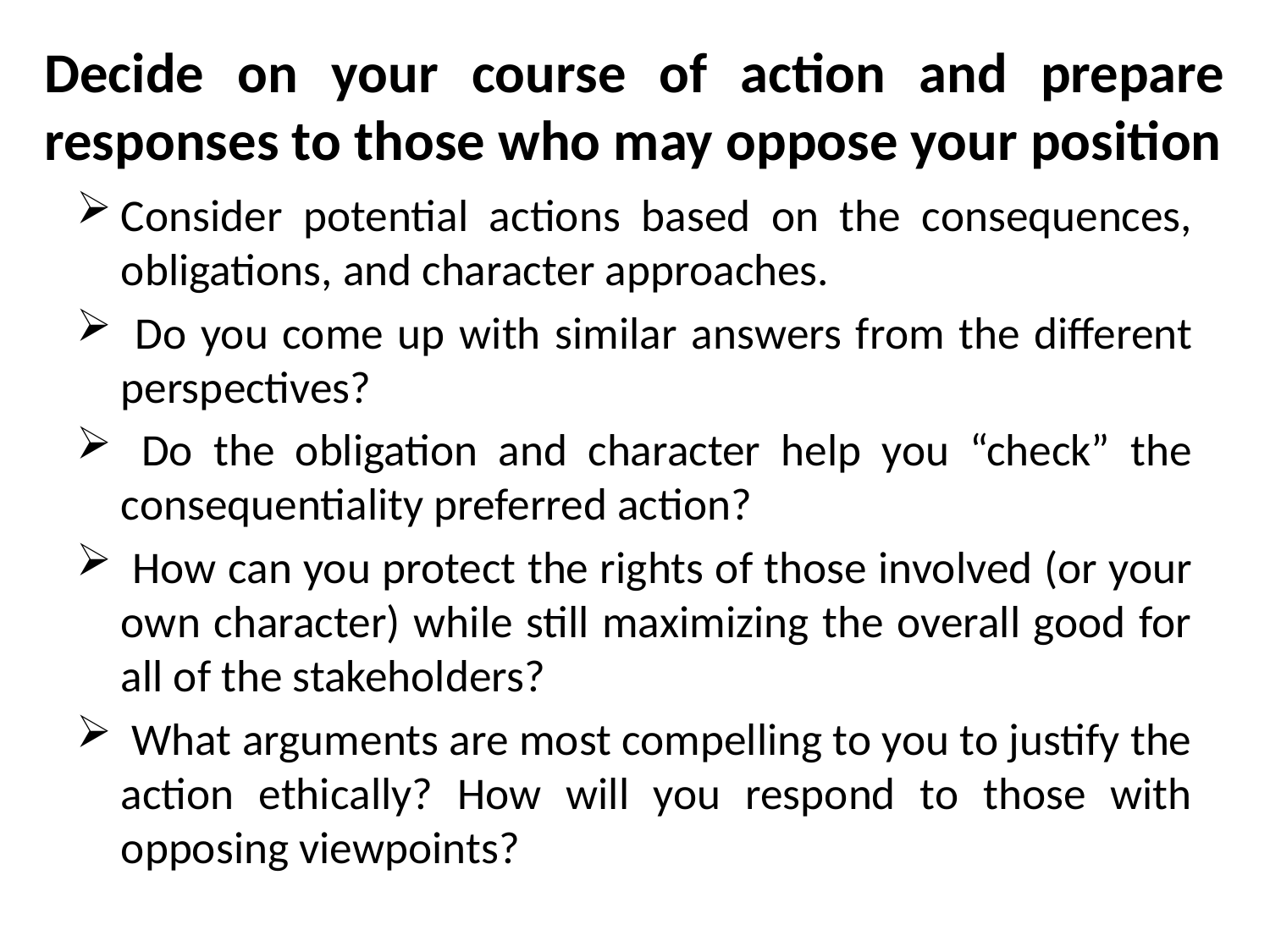

# Decide on your course of action and prepare responses to those who may oppose your position
Consider potential actions based on the consequences, obligations, and character approaches.
 Do you come up with similar answers from the different perspectives?
 Do the obligation and character help you “check” the consequentiality preferred action?
 How can you protect the rights of those involved (or your own character) while still maximizing the overall good for all of the stakeholders?
 What arguments are most compelling to you to justify the action ethically? How will you respond to those with opposing viewpoints?